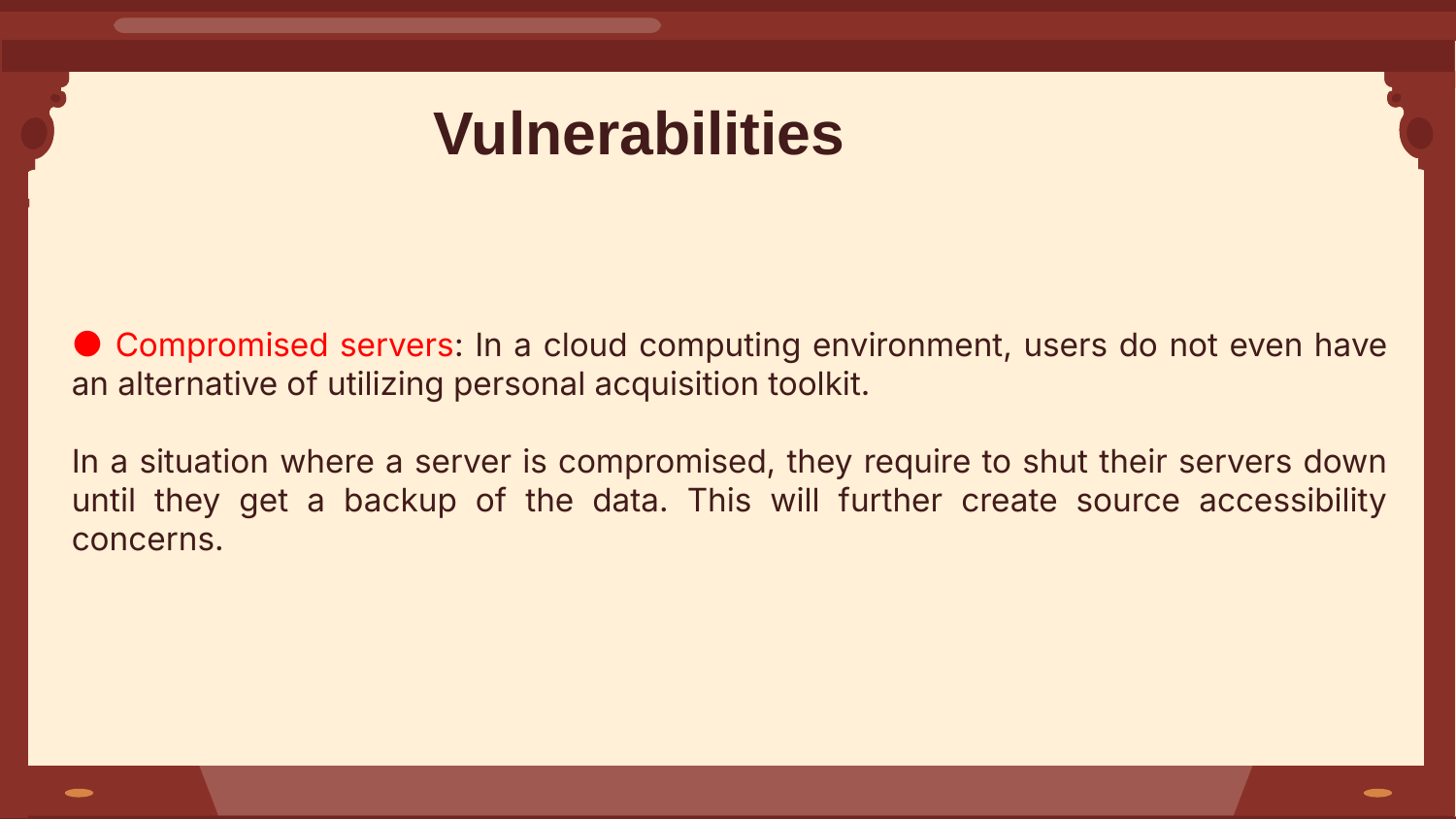

Vulnerabilities
● Compromised servers: In a cloud computing environment, users do not even have an alternative of utilizing personal acquisition toolkit.

In a situation where a server is compromised, they require to shut their servers down until they get a backup of the data. This will further create source accessibility concerns.